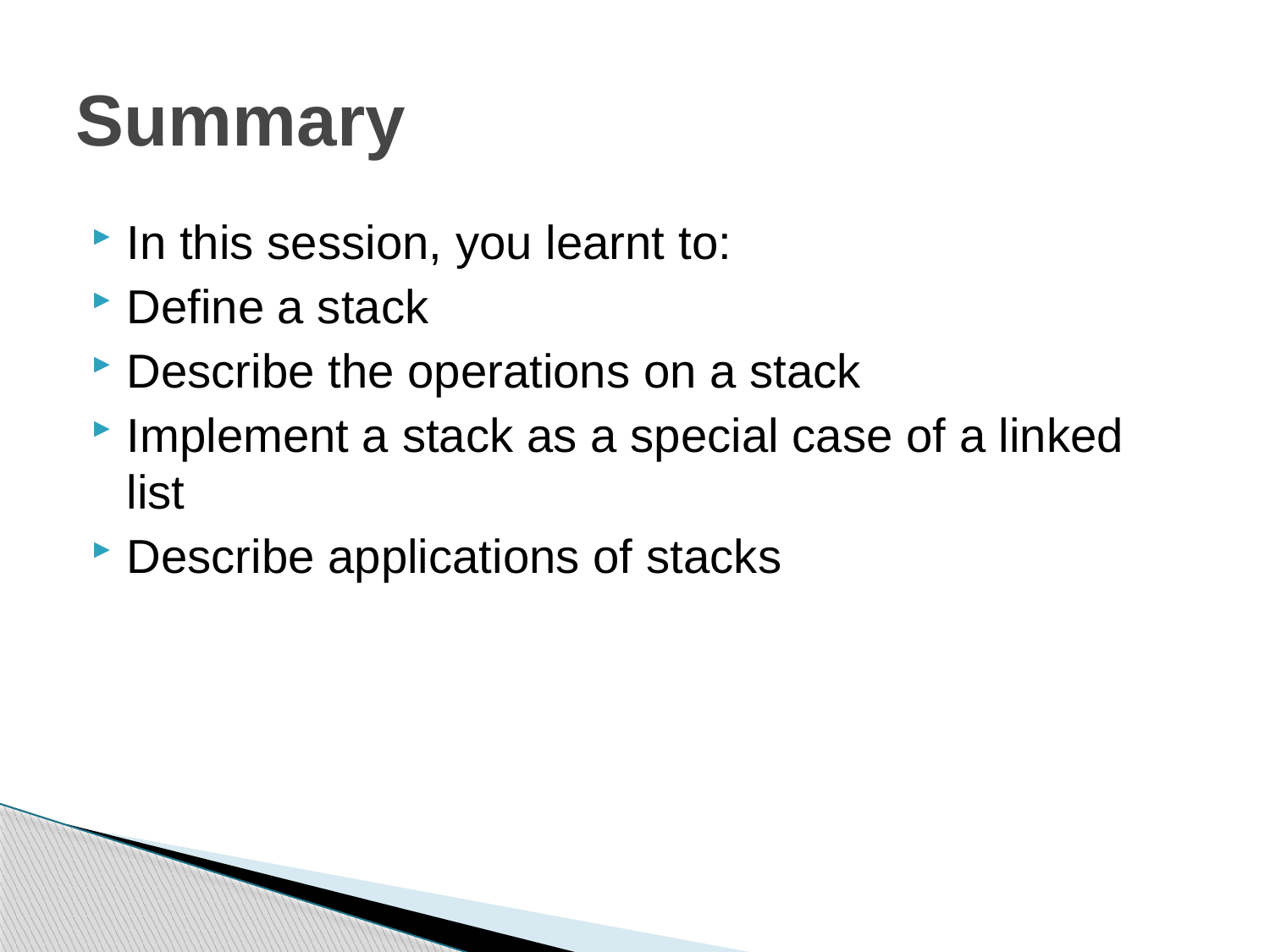

# Summary
In this session, you learnt to:
Define a stack
Describe the operations on a stack
Implement a stack as a special case of a linked list
Describe applications of stacks